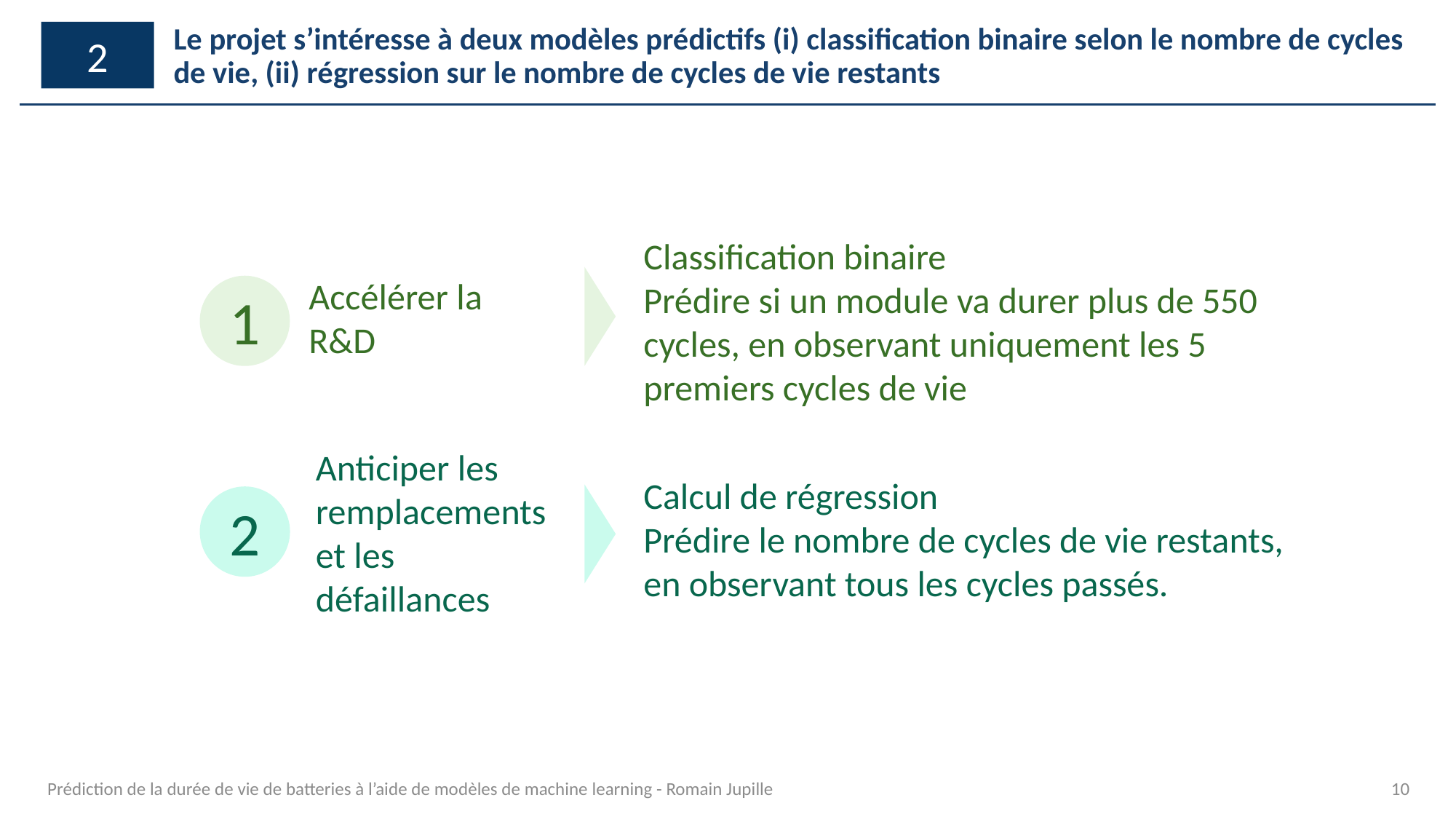

Le projet s’intéresse à deux modèles prédictifs (i) classification binaire selon le nombre de cycles de vie, (ii) régression sur le nombre de cycles de vie restants
2
Classification binaire
Prédire si un module va durer plus de 550 cycles, en observant uniquement les 5 premiers cycles de vie
Accélérer la R&D
1

Anticiper les remplacements et les défaillances
Calcul de régression
Prédire le nombre de cycles de vie restants, en observant tous les cycles passés.
2

10
Prédiction de la durée de vie de batteries à l’aide de modèles de machine learning - Romain Jupille